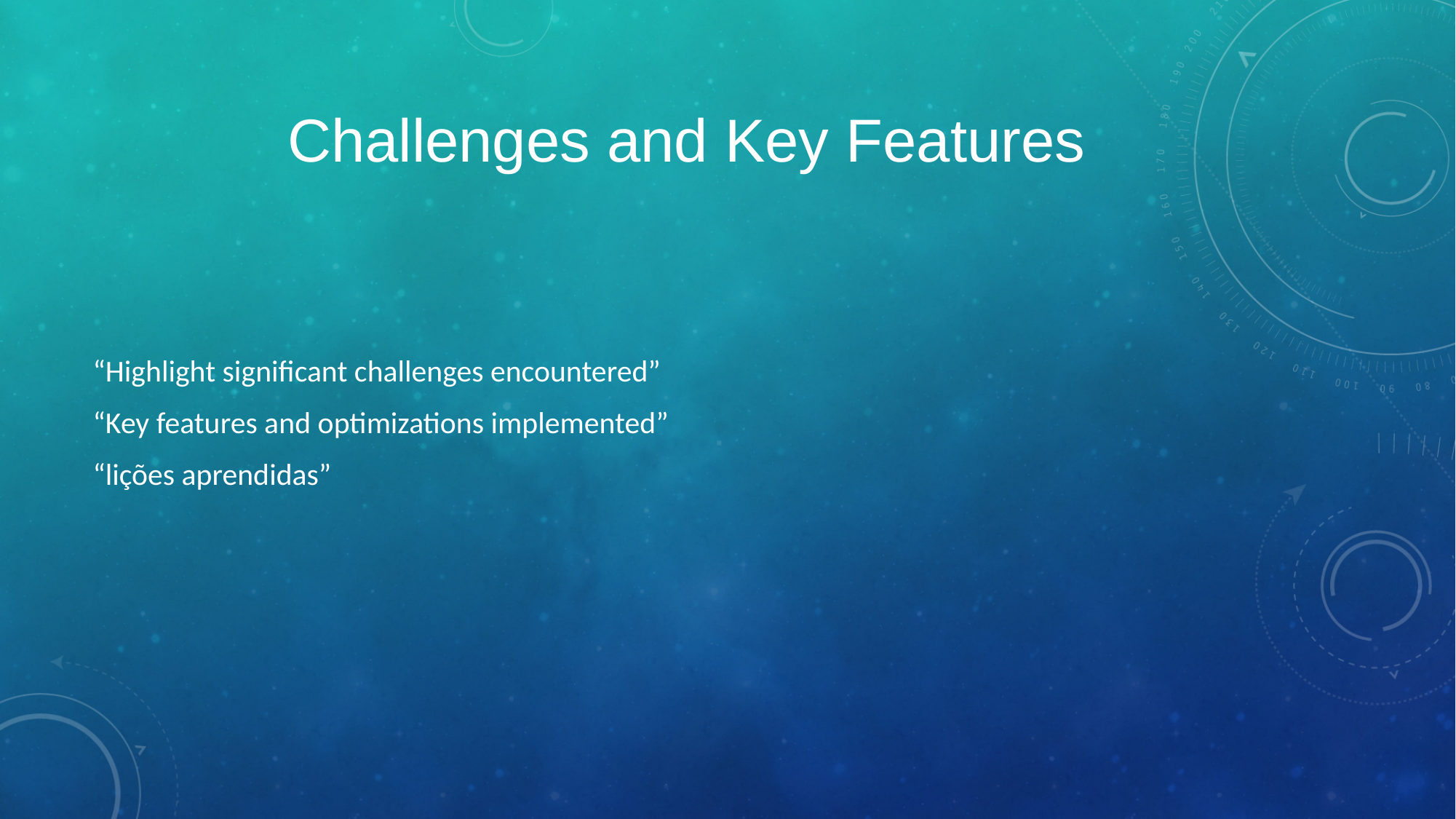

# Challenges and Key Features
“Highlight significant challenges encountered”
“Key features and optimizations implemented”
“lições aprendidas”